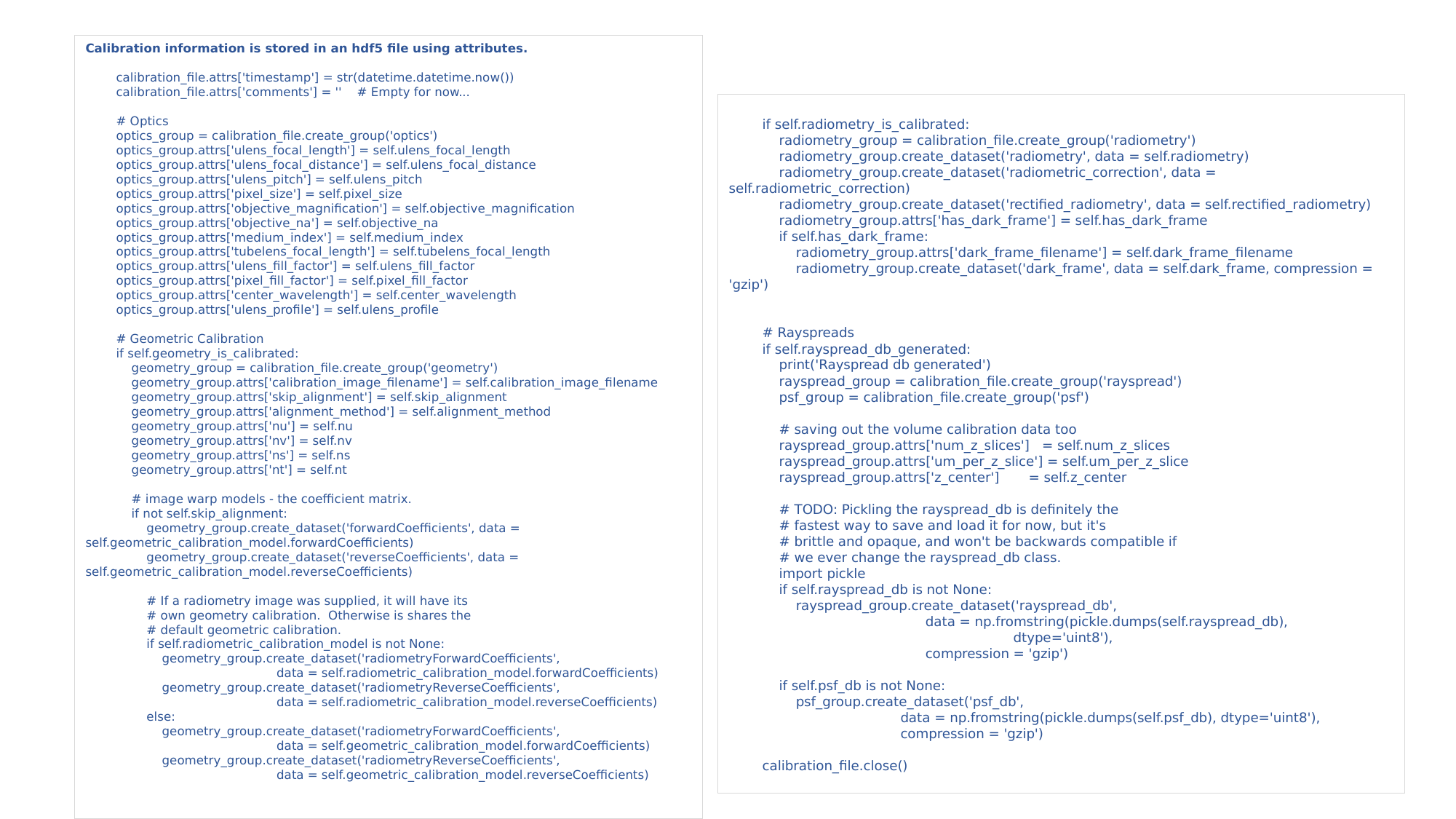

Calibration information is stored in an hdf5 file using attributes.

        calibration_file.attrs['timestamp'] = str(datetime.datetime.now())
        calibration_file.attrs['comments'] = ''    # Empty for now...

        # Optics
        optics_group = calibration_file.create_group('optics')
        optics_group.attrs['ulens_focal_length'] = self.ulens_focal_length
        optics_group.attrs['ulens_focal_distance'] = self.ulens_focal_distance
        optics_group.attrs['ulens_pitch'] = self.ulens_pitch
        optics_group.attrs['pixel_size'] = self.pixel_size
        optics_group.attrs['objective_magnification'] = self.objective_magnification
        optics_group.attrs['objective_na'] = self.objective_na
        optics_group.attrs['medium_index'] = self.medium_index
        optics_group.attrs['tubelens_focal_length'] = self.tubelens_focal_length
        optics_group.attrs['ulens_fill_factor'] = self.ulens_fill_factor
        optics_group.attrs['pixel_fill_factor'] = self.pixel_fill_factor
        optics_group.attrs['center_wavelength'] = self.center_wavelength
        optics_group.attrs['ulens_profile'] = self.ulens_profile

        # Geometric Calibration
        if self.geometry_is_calibrated:
            geometry_group = calibration_file.create_group('geometry')
            geometry_group.attrs['calibration_image_filename'] = self.calibration_image_filename
            geometry_group.attrs['skip_alignment'] = self.skip_alignment
            geometry_group.attrs['alignment_method'] = self.alignment_method
            geometry_group.attrs['nu'] = self.nu
            geometry_group.attrs['nv'] = self.nv
            geometry_group.attrs['ns'] = self.ns
            geometry_group.attrs['nt'] = self.nt

            # image warp models - the coefficient matrix.
            if not self.skip_alignment:
                geometry_group.create_dataset('forwardCoefficients', data = self.geometric_calibration_model.forwardCoefficients)
                geometry_group.create_dataset('reverseCoefficients', data = self.geometric_calibration_model.reverseCoefficients)

                # If a radiometry image was supplied, it will have its
                # own geometry calibration.  Otherwise is shares the
                # default geometric calibration.
                if self.radiometric_calibration_model is not None:
                    geometry_group.create_dataset('radiometryForwardCoefficients',
                                                  data = self.radiometric_calibration_model.forwardCoefficients)
                    geometry_group.create_dataset('radiometryReverseCoefficients',
                                                  data = self.radiometric_calibration_model.reverseCoefficients)
                else:
                    geometry_group.create_dataset('radiometryForwardCoefficients',
                                                  data = self.geometric_calibration_model.forwardCoefficients)
                    geometry_group.create_dataset('radiometryReverseCoefficients',
                                                  data = self.geometric_calibration_model.reverseCoefficients)

        if self.radiometry_is_calibrated:
            radiometry_group = calibration_file.create_group('radiometry')
            radiometry_group.create_dataset('radiometry', data = self.radiometry)
            radiometry_group.create_dataset('radiometric_correction', data = self.radiometric_correction)
            radiometry_group.create_dataset('rectified_radiometry', data = self.rectified_radiometry)
            radiometry_group.attrs['has_dark_frame'] = self.has_dark_frame
            if self.has_dark_frame:
                radiometry_group.attrs['dark_frame_filename'] = self.dark_frame_filename
                radiometry_group.create_dataset('dark_frame', data = self.dark_frame, compression = 'gzip')

        # Rayspreads
        if self.rayspread_db_generated:
            print('Rayspread db generated')
            rayspread_group = calibration_file.create_group('rayspread')
            psf_group = calibration_file.create_group('psf')

            # saving out the volume calibration data too
            rayspread_group.attrs['num_z_slices']   = self.num_z_slices
            rayspread_group.attrs['um_per_z_slice'] = self.um_per_z_slice
            rayspread_group.attrs['z_center']       = self.z_center

            # TODO: Pickling the rayspread_db is definitely the
            # fastest way to save and load it for now, but it's
            # brittle and opaque, and won't be backwards compatible if
            # we ever change the rayspread_db class.
            import pickle
            if self.rayspread_db is not None:
                rayspread_group.create_dataset('rayspread_db',
                                               data = np.fromstring(pickle.dumps(self.rayspread_db),
                                                                    dtype='uint8'),
                                               compression = 'gzip')

            if self.psf_db is not None:
                psf_group.create_dataset('psf_db',
                                         data = np.fromstring(pickle.dumps(self.psf_db), dtype='uint8'),
                                         compression = 'gzip')

        calibration_file.close()